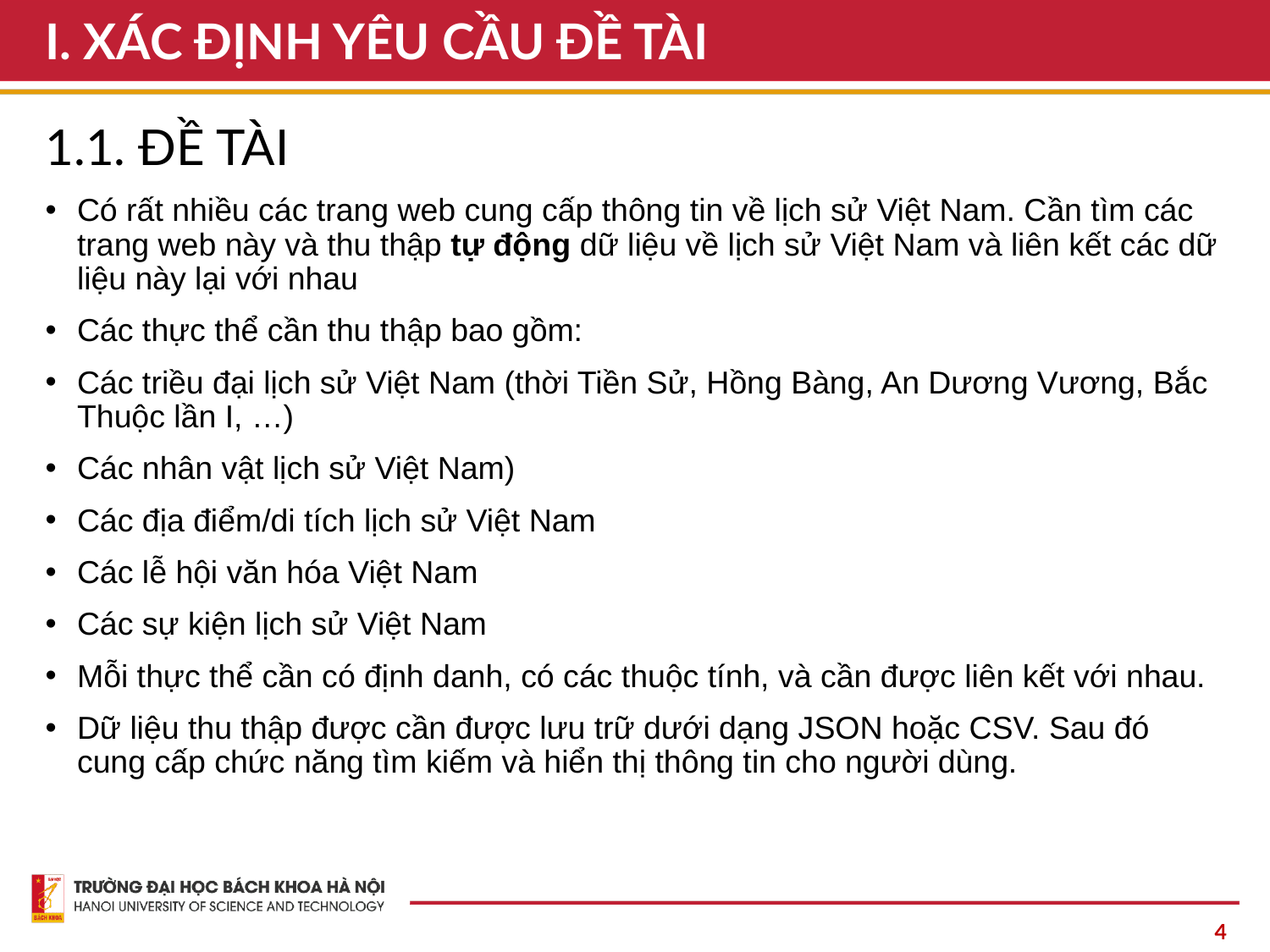

# I. XÁC ĐỊNH YÊU CẦU ĐỀ TÀI
1.1. ĐỀ TÀI
Có rất nhiều các trang web cung cấp thông tin về lịch sử Việt Nam. Cần tìm các trang web này và thu thập tự động dữ liệu về lịch sử Việt Nam và liên kết các dữ liệu này lại với nhau
Các thực thể cần thu thập bao gồm:
Các triều đại lịch sử Việt Nam (thời Tiền Sử, Hồng Bàng, An Dương Vương, Bắc Thuộc lần I, …)
Các nhân vật lịch sử Việt Nam)
Các địa điểm/di tích lịch sử Việt Nam
Các lễ hội văn hóa Việt Nam
Các sự kiện lịch sử Việt Nam
Mỗi thực thể cần có định danh, có các thuộc tính, và cần được liên kết với nhau.
Dữ liệu thu thập được cần được lưu trữ dưới dạng JSON hoặc CSV. Sau đó cung cấp chức năng tìm kiếm và hiển thị thông tin cho người dùng.

4